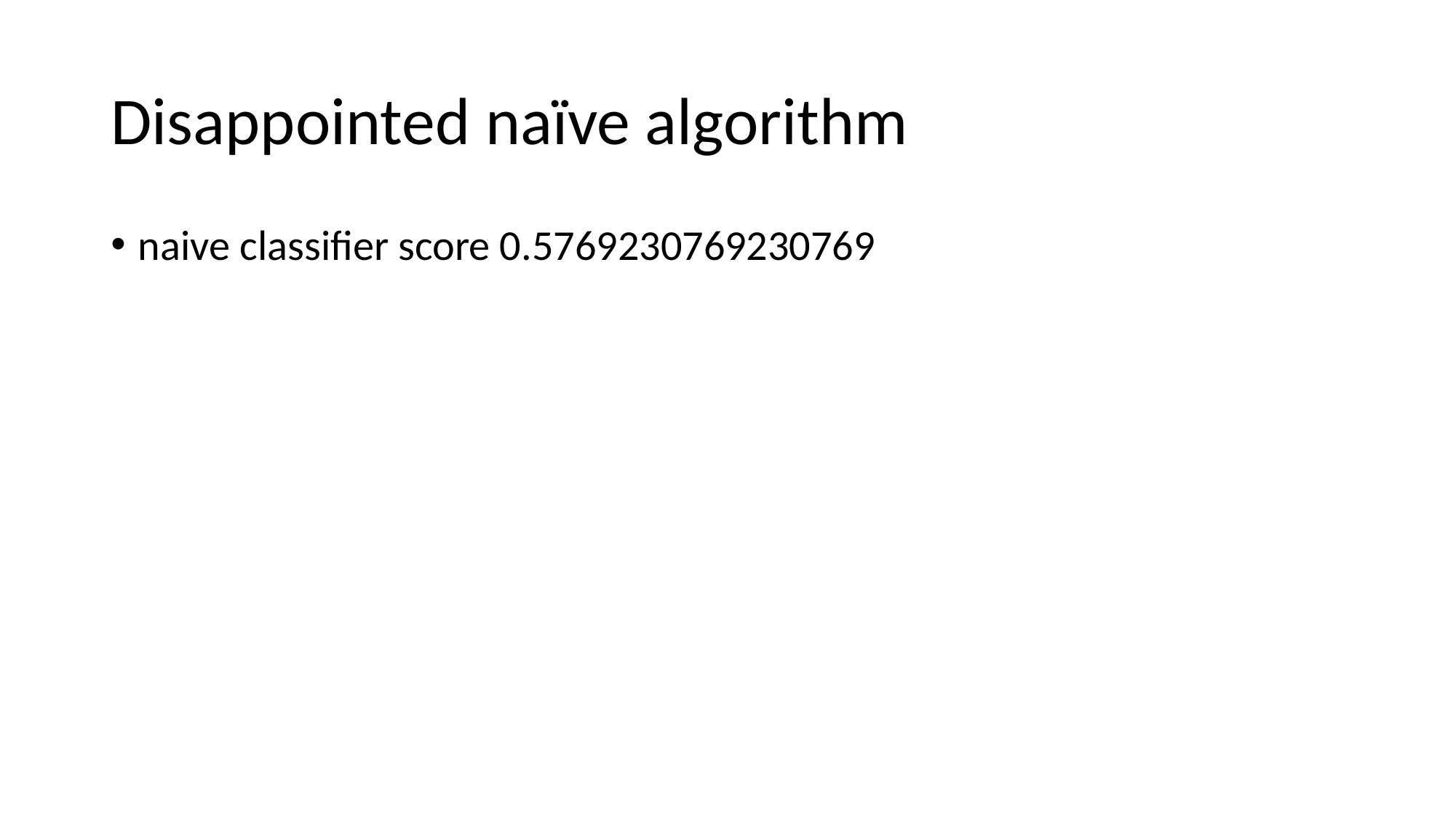

# Disappointed naïve algorithm
naive classifier score 0.5769230769230769